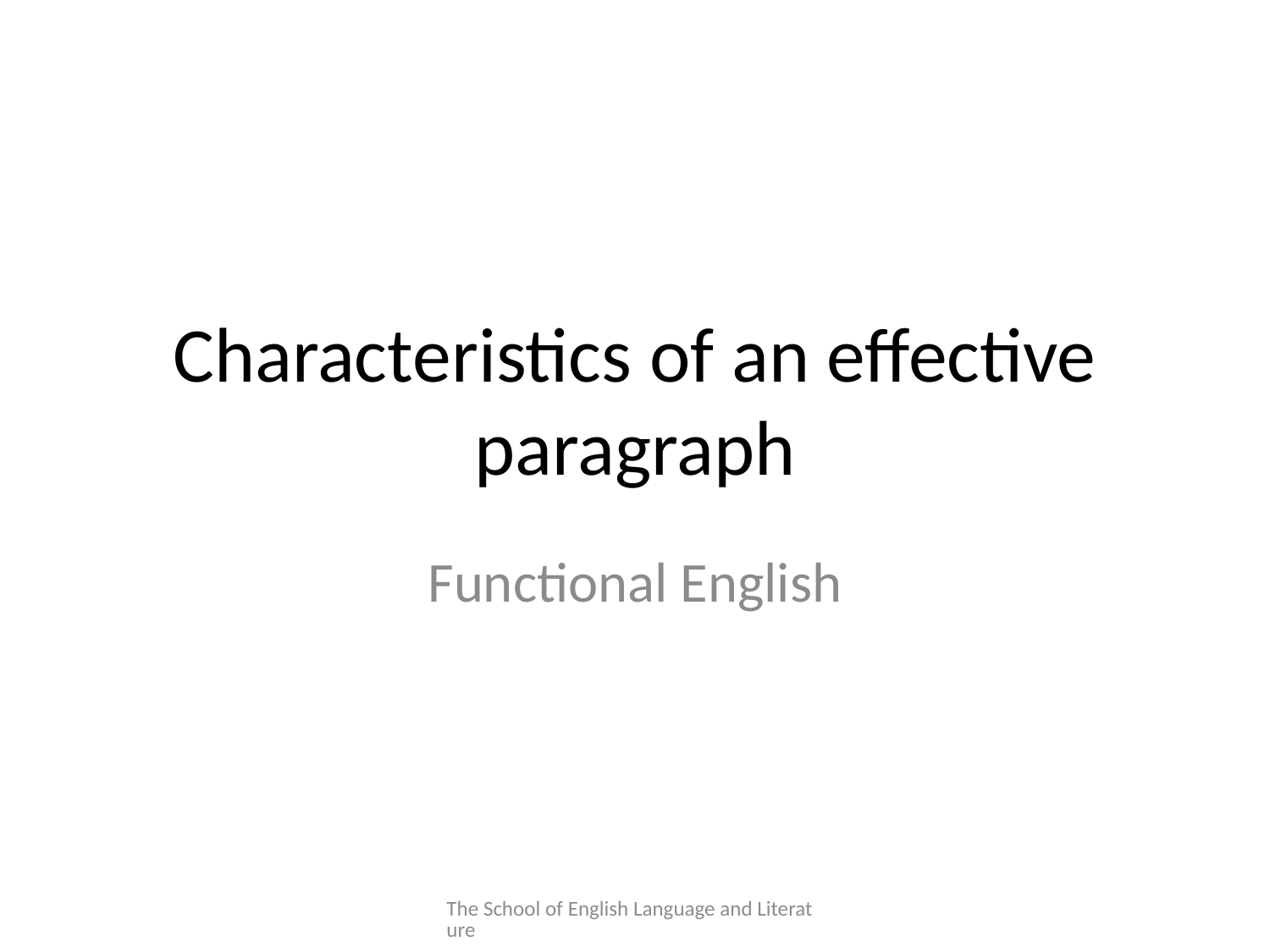

# Characteristics of an effective paragraph
Functional English
The School of English Language and Literature